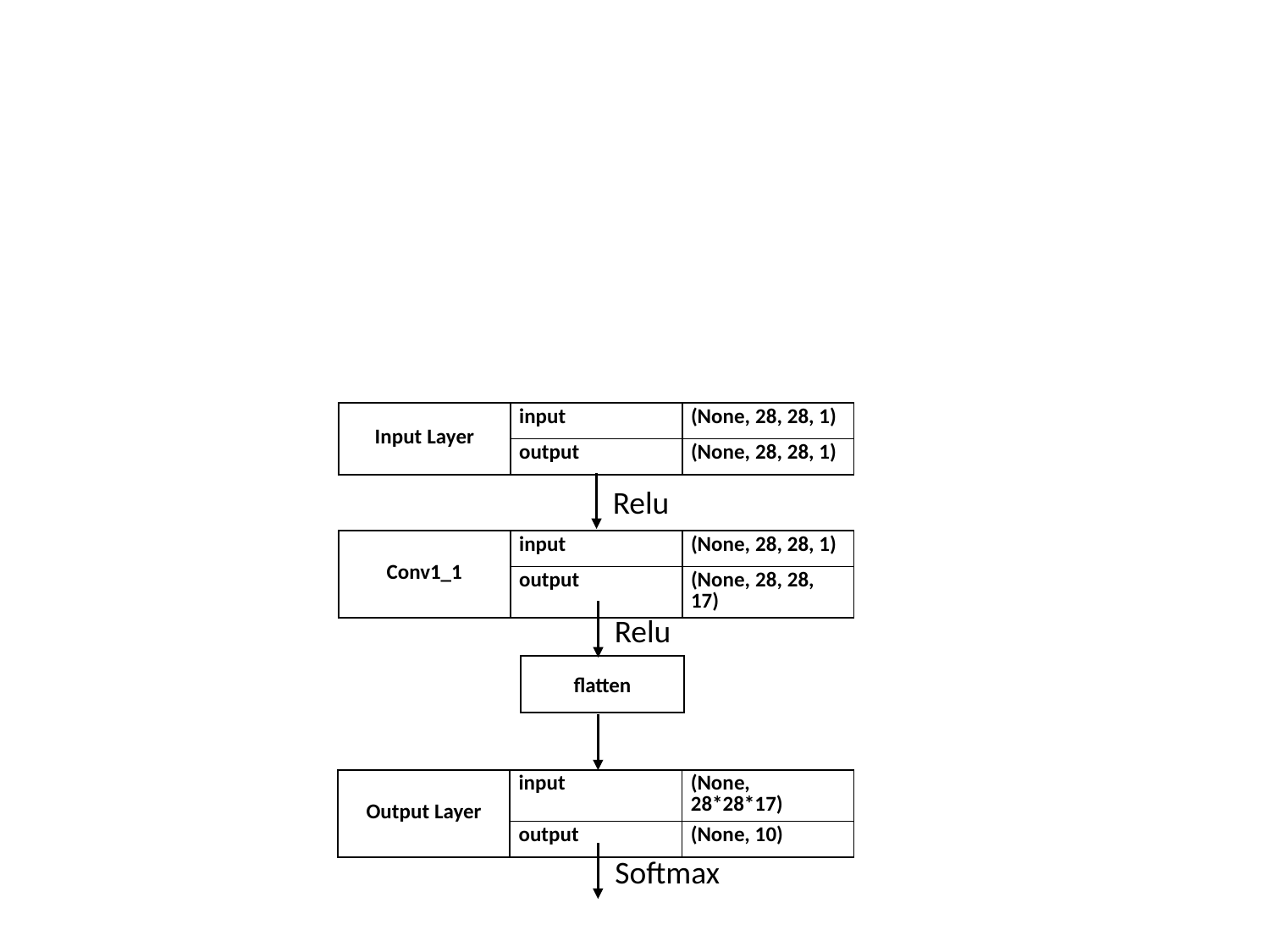

| Input Layer | input | (None, 28, 28, 1) |
| --- | --- | --- |
|  | output | (None, 28, 28, 1) |
Relu
| Conv1\_1 | input | (None, 28, 28, 1) |
| --- | --- | --- |
|  | output | (None, 28, 28, 17) |
Relu
flatten
| Output Layer | input | (None, 28\*28\*17) |
| --- | --- | --- |
|  | output | (None, 10) |
Softmax